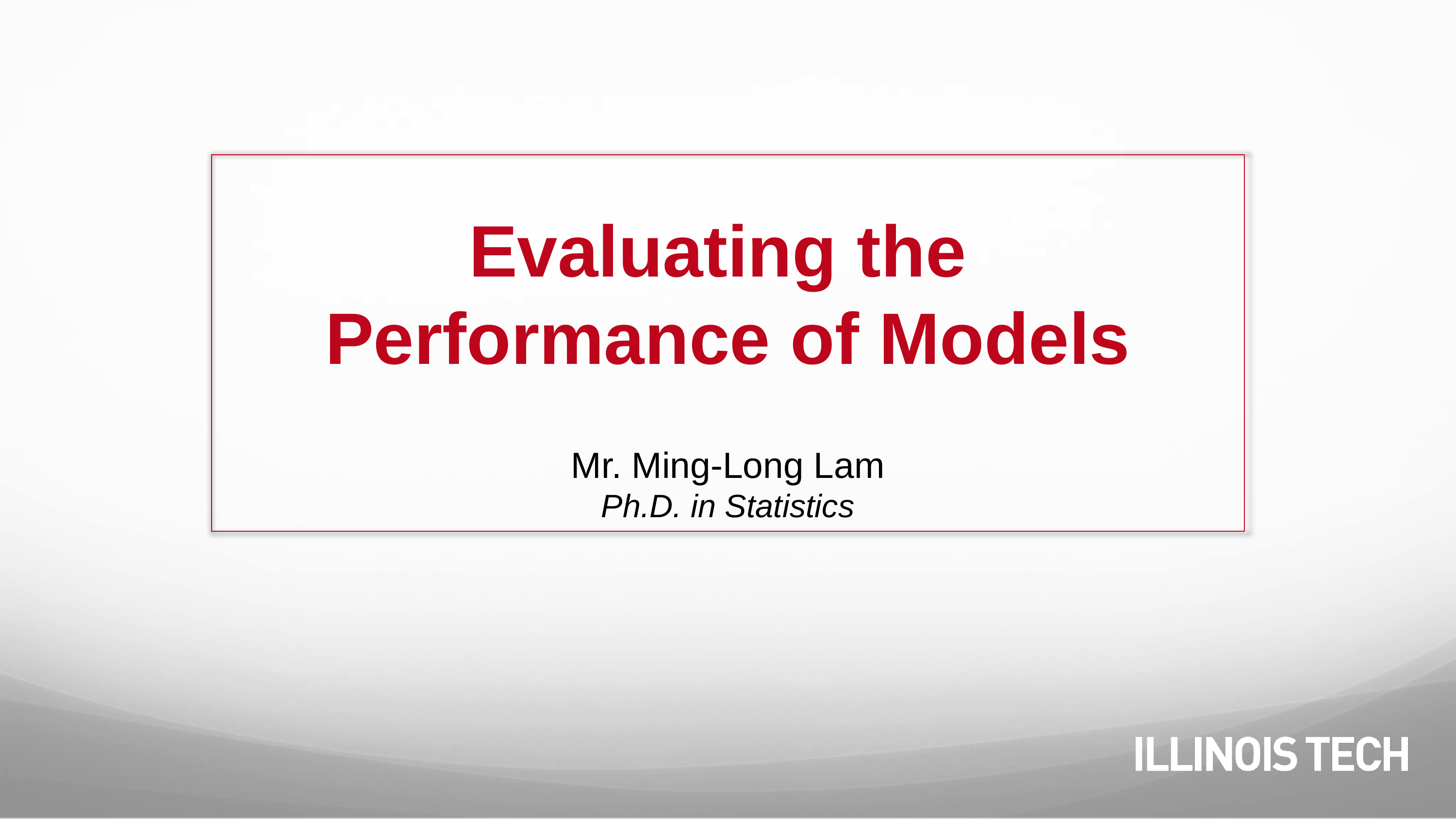

# Evaluating the Performance of Models
Mr. Ming-Long Lam
Ph.D. in Statistics